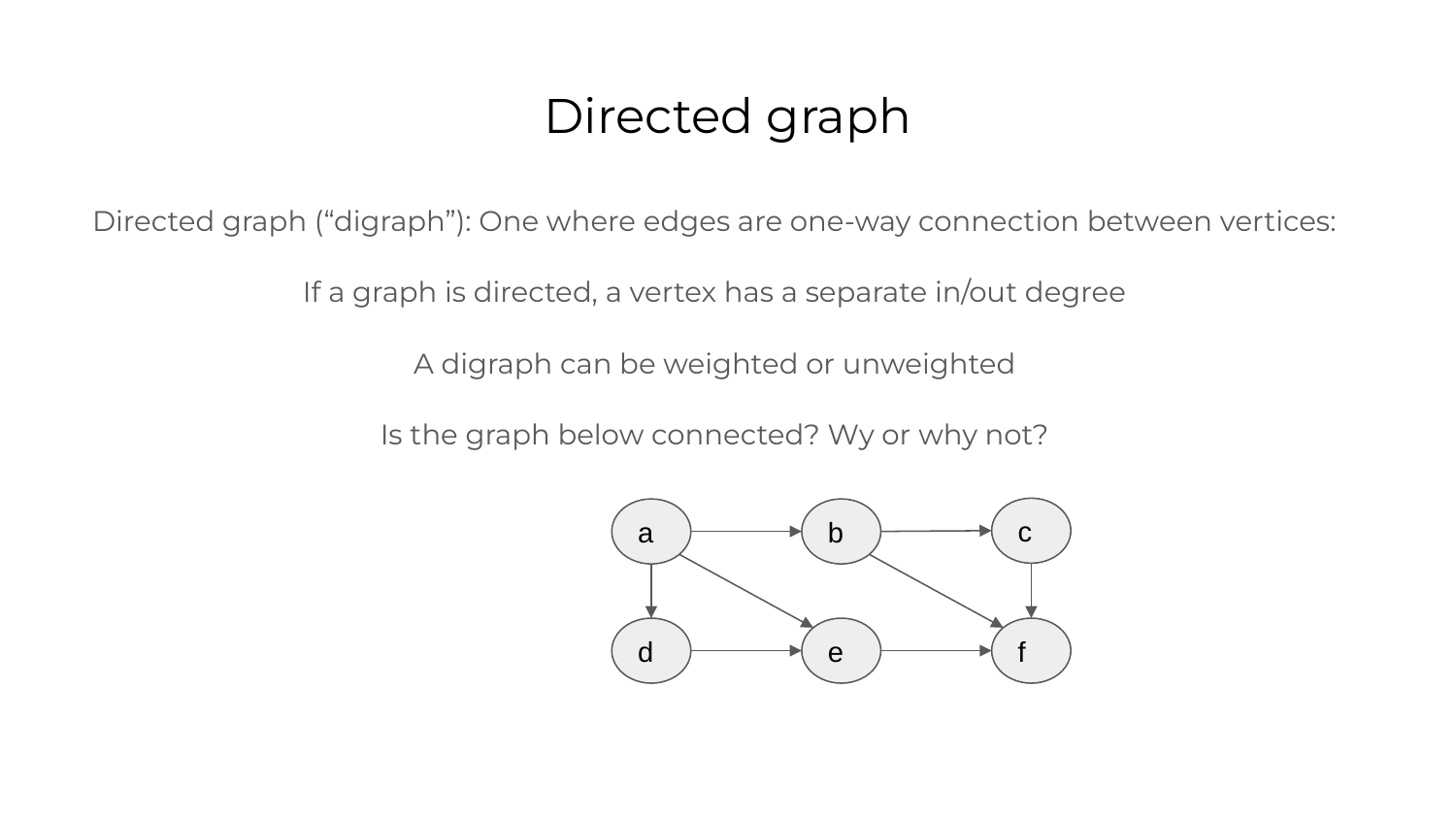

# Directed graph
Directed graph (“digraph”): One where edges are one-way connection between vertices:
If a graph is directed, a vertex has a separate in/out degree
A digraph can be weighted or unweighted
Is the graph below connected? Wy or why not?

c
a
b
d
e
f